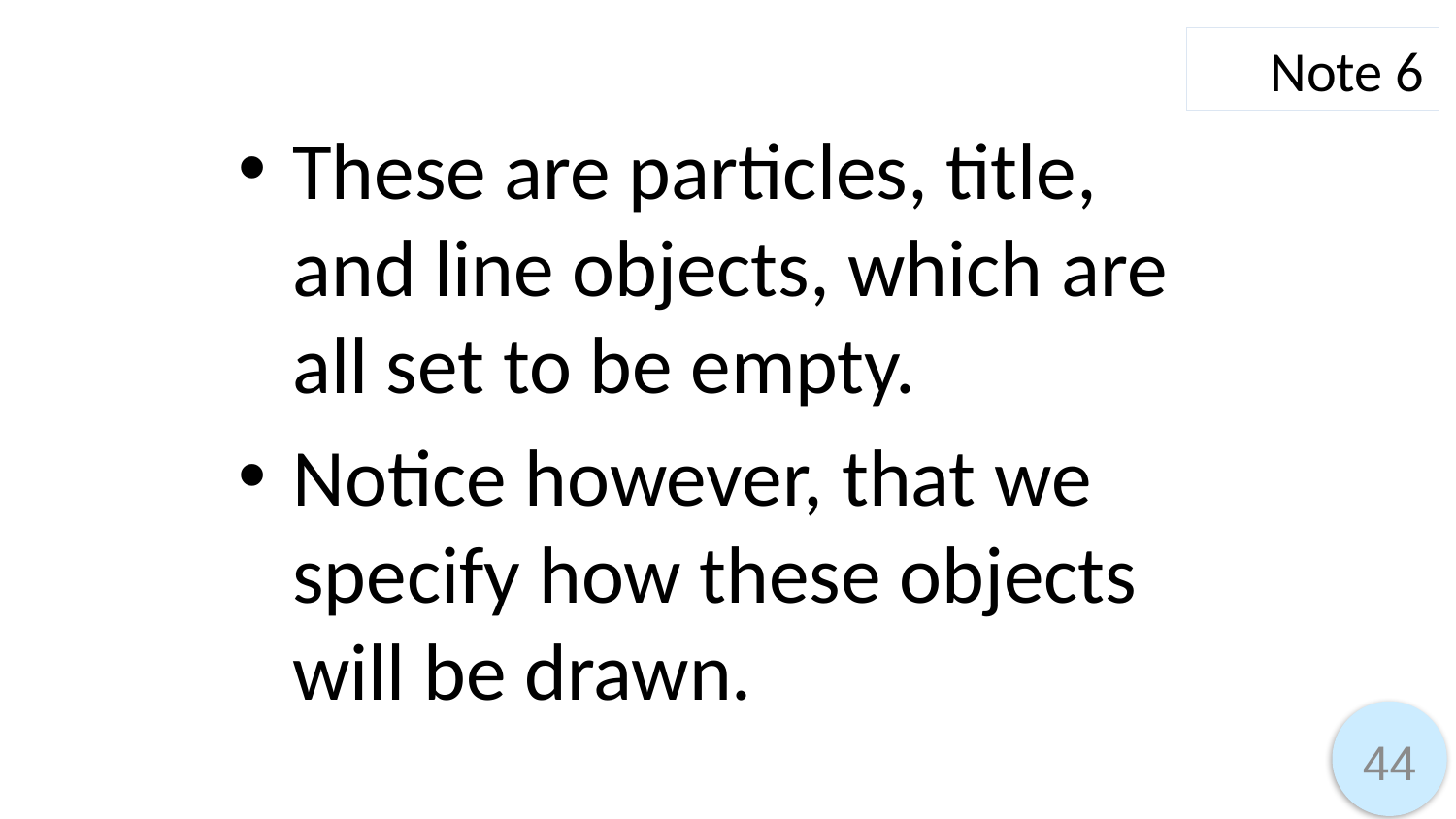

Note 6
These are particles, title, and line objects, which are all set to be empty.
Notice however, that we specify how these objects will be drawn.
44